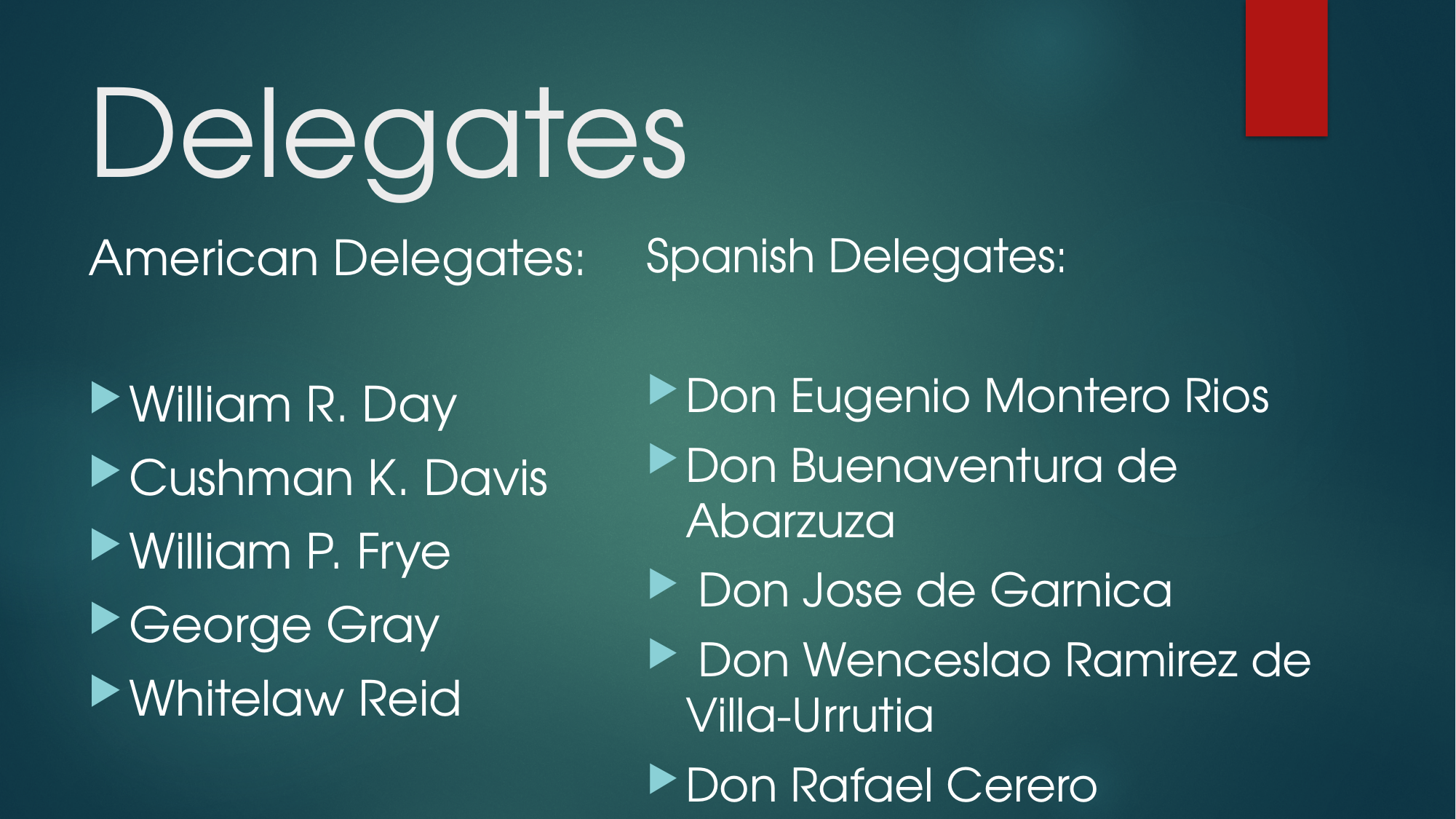

# Delegates
American Delegates:

William R. Day
Cushman K. Davis
William P. Frye
George Gray
Whitelaw Reid
Spanish Delegates:

Don Eugenio Montero Rios
Don Buenaventura de Abarzuza
 Don Jose de Garnica
 Don Wenceslao Ramirez de Villa-Urrutia
Don Rafael Cerero